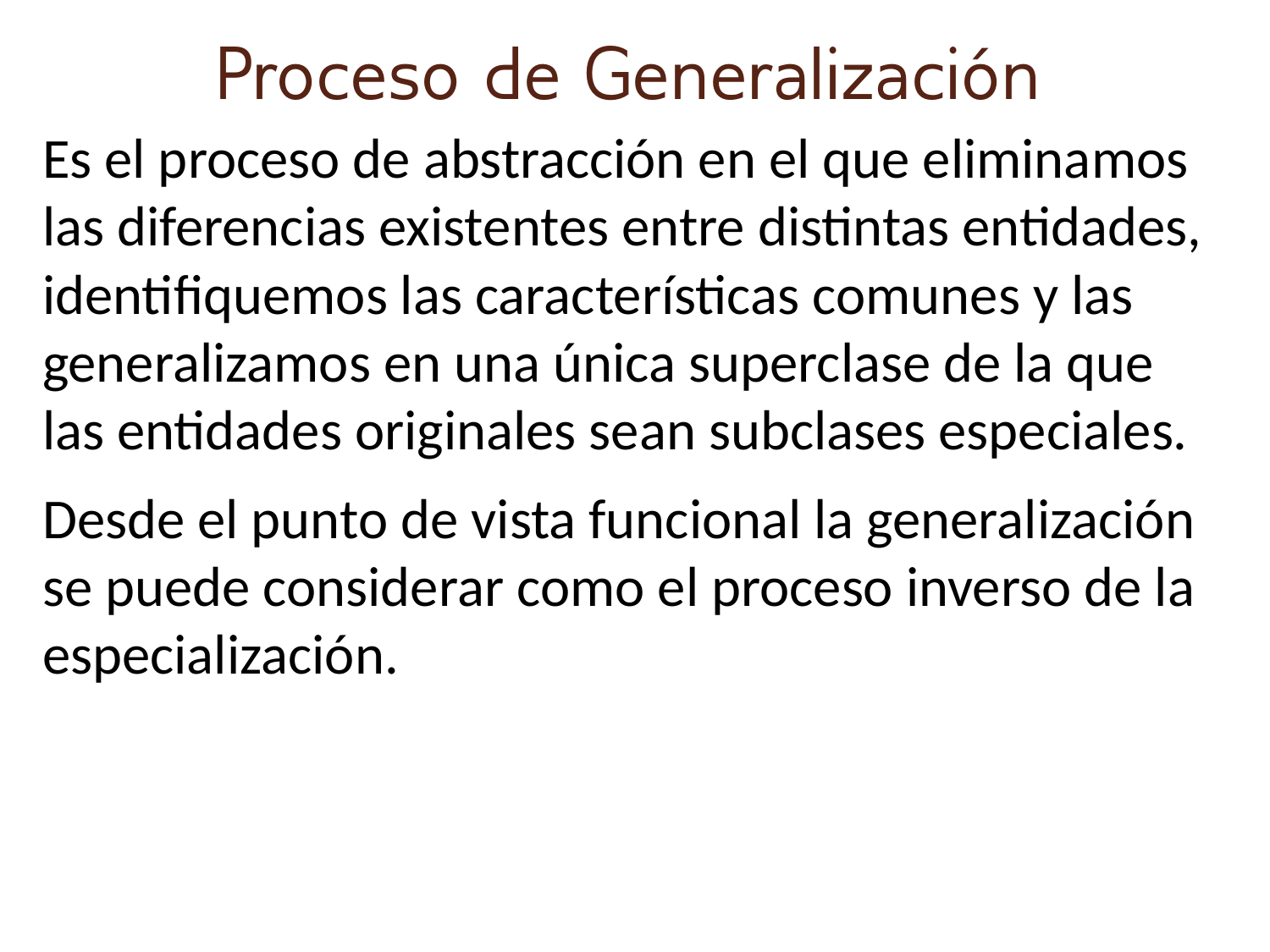

Proceso de Generalización
Es el proceso de abstracción en el que eliminamos las diferencias existentes entre distintas entidades, identifiquemos las características comunes y las generalizamos en una única superclase de la que las entidades originales sean subclases especiales.
Desde el punto de vista funcional la generalización se puede considerar como el proceso inverso de la especialización.